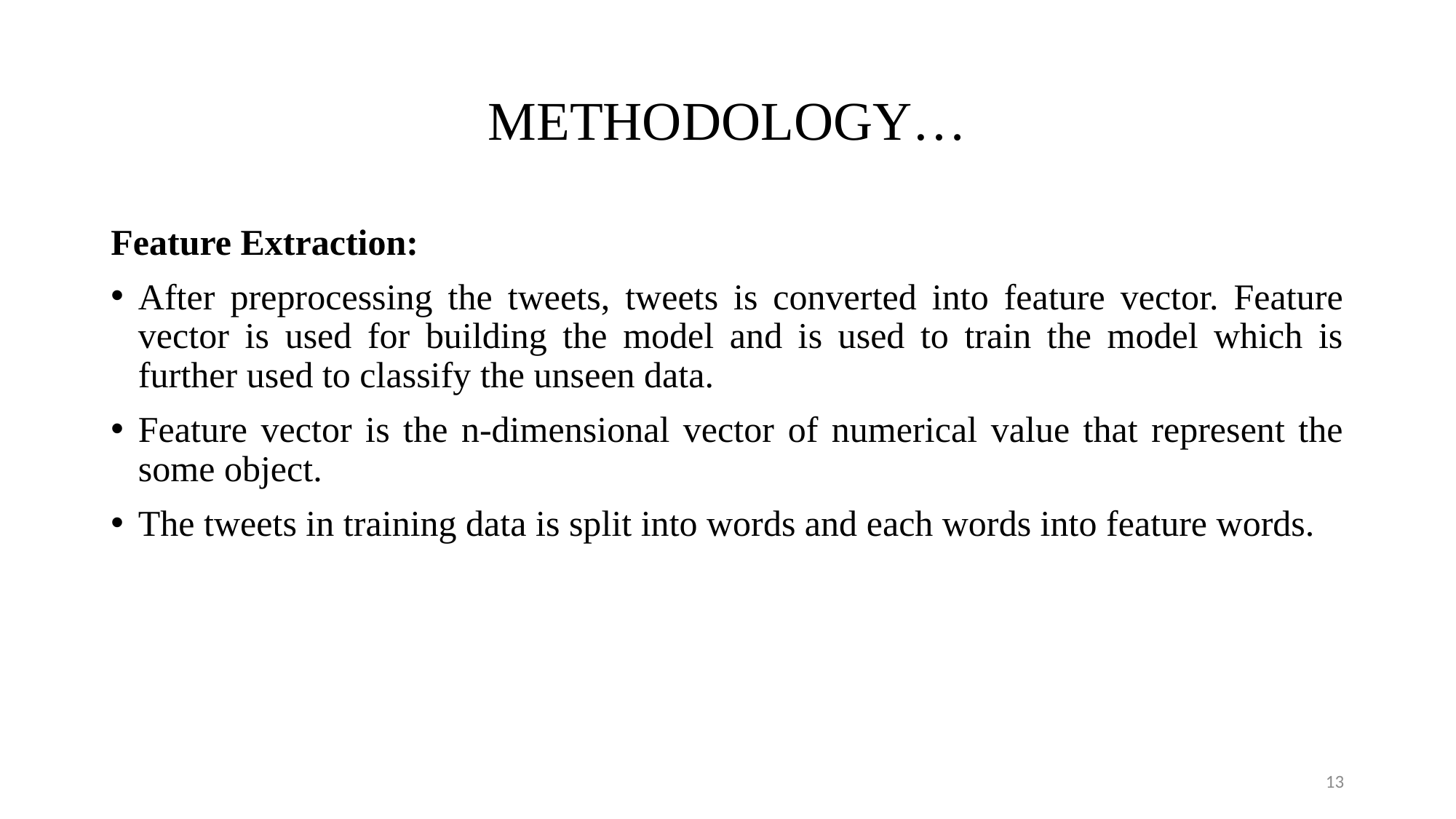

# METHODOLOGY…
Feature Extraction:
After preprocessing the tweets, tweets is converted into feature vector. Feature vector is used for building the model and is used to train the model which is further used to classify the unseen data.
Feature vector is the n-dimensional vector of numerical value that represent the some object.
The tweets in training data is split into words and each words into feature words.
13